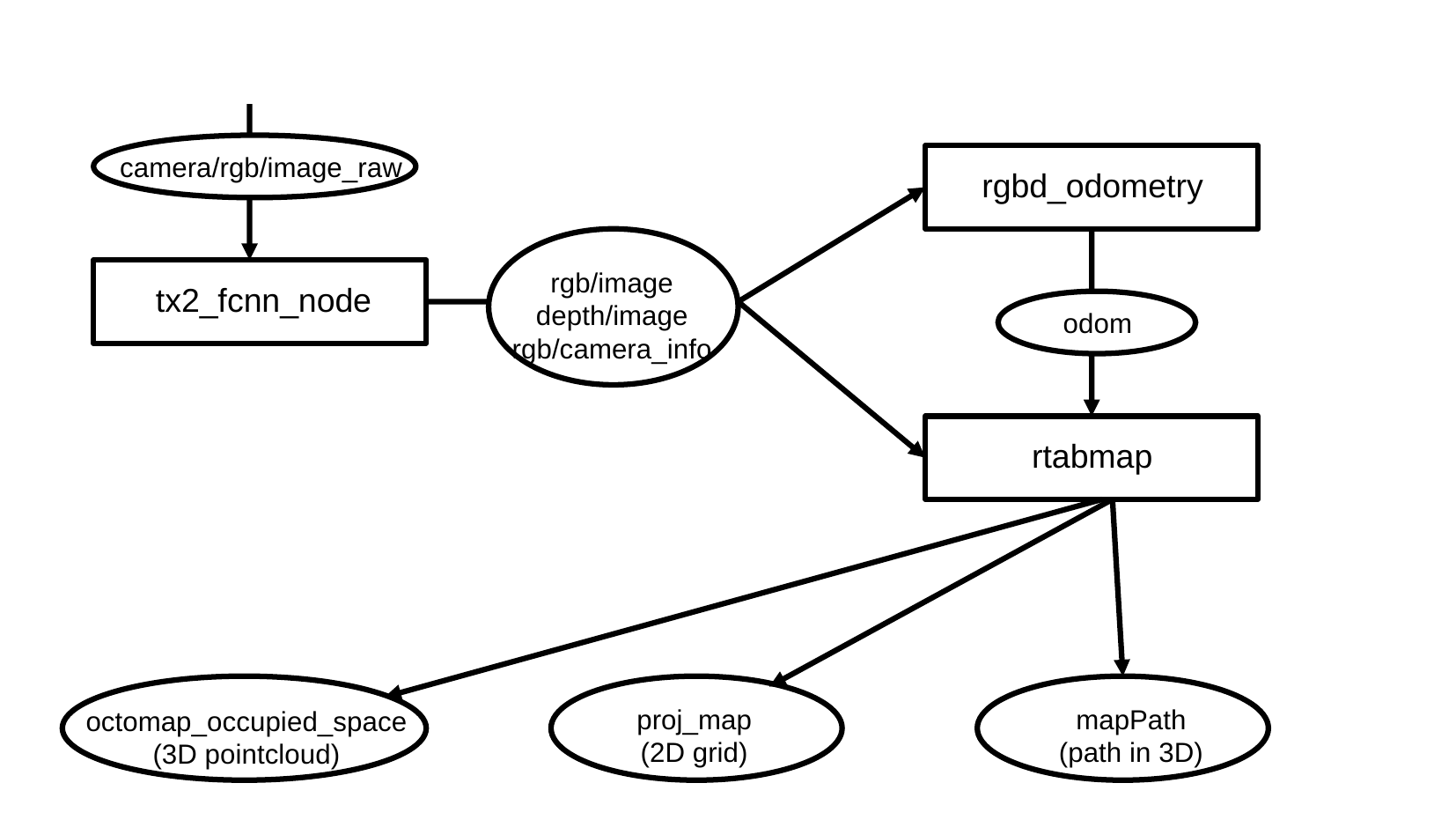

camera/rgb/image_raw

rgbd_odometry

rgb/image
depth/image
rgb/camera_info

tx2_fcnn_node

odom

rtabmap

proj_map
(2D grid)
mapPath
(path in 3D)
octomap_occupied_space
(3D pointcloud)